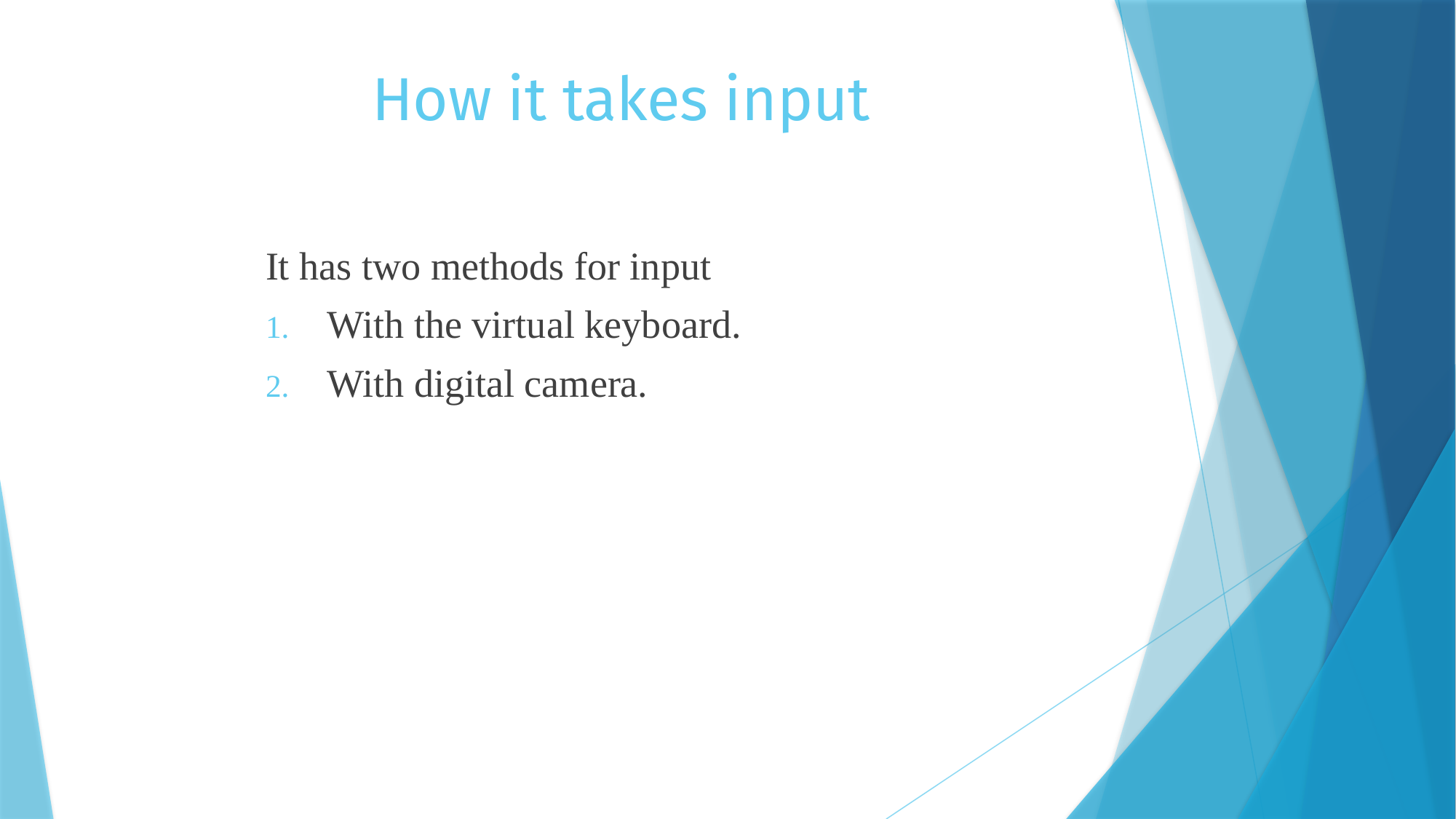

# How it takes input
It has two methods for input
With the virtual keyboard.
With digital camera.